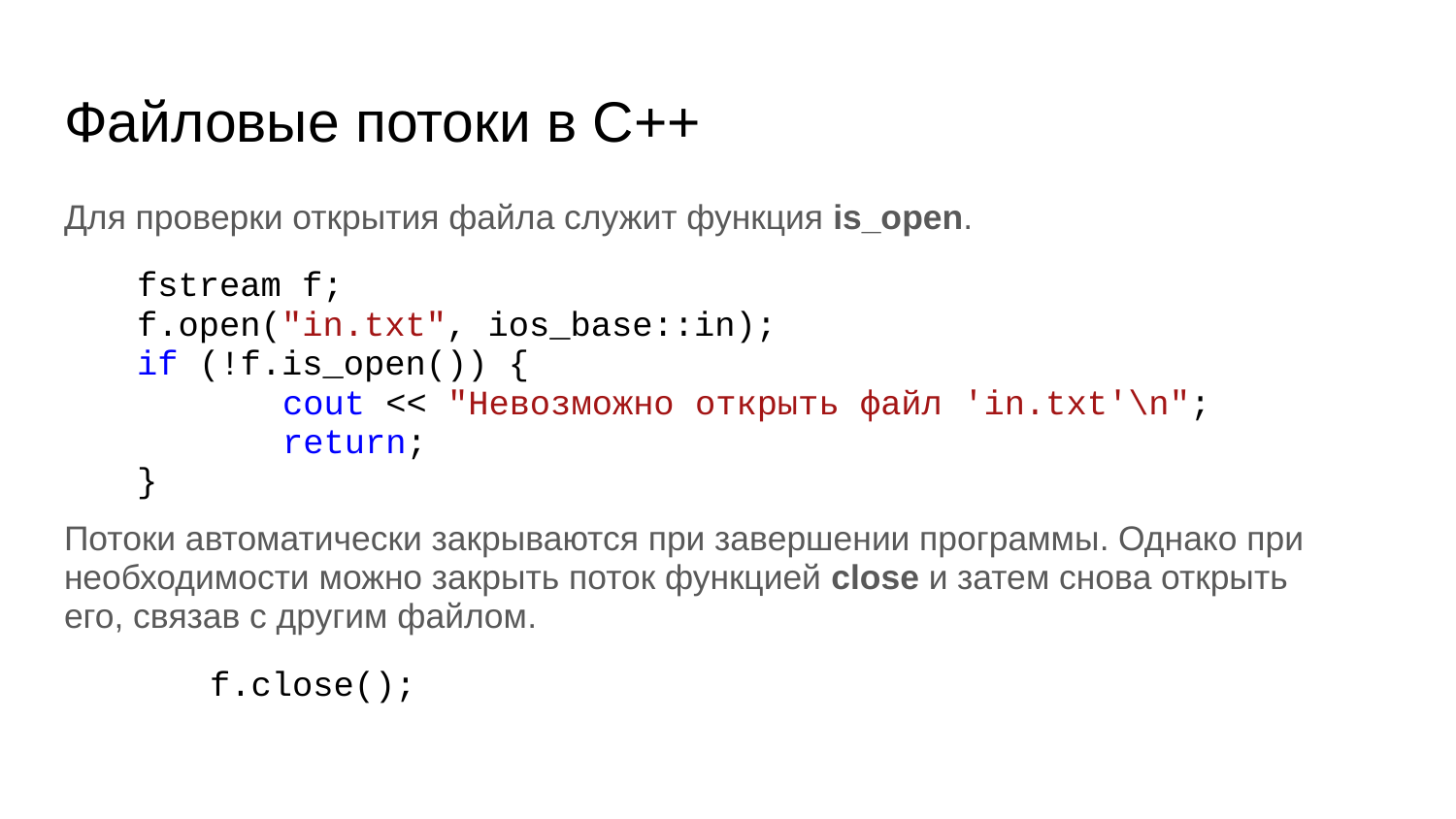

# Файловые потоки в C++
Для проверки открытия файла служит функция is_open.
fstream f;
f.open("in.txt", ios_base::in);
if (!f.is_open()) {
	cout << "Невозможно открыть файл 'in.txt'\n";
	return;
}
Потоки автоматически закрываются при завершении программы. Однако при необходимости можно закрыть поток функцией close и затем снова открыть его, связав с другим файлом.
	f.close();